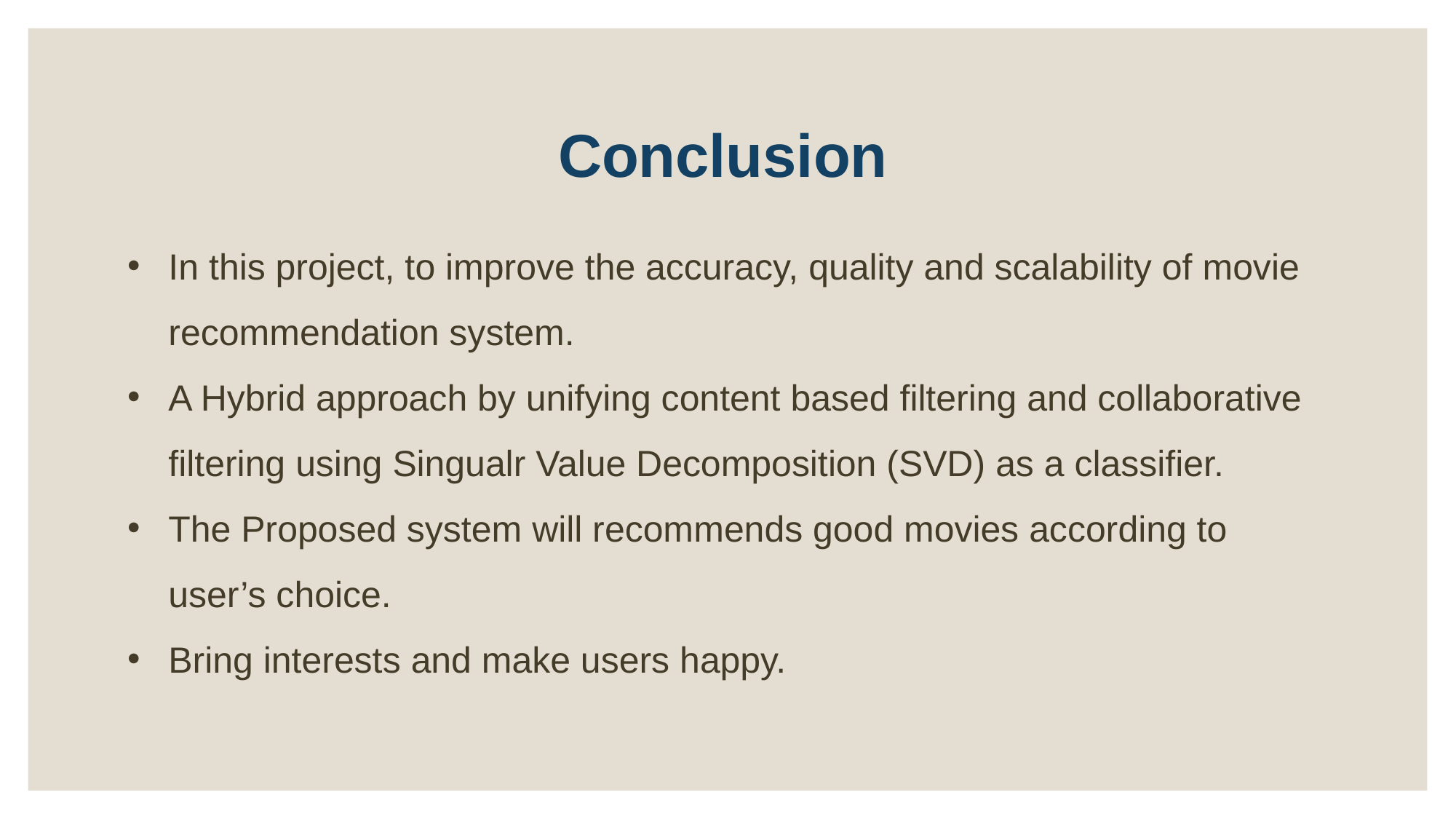

Conclusion
In this project, to improve the accuracy, quality and scalability of movie recommendation system.
A Hybrid approach by unifying content based filtering and collaborative filtering using Singualr Value Decomposition (SVD) as a classifier.
The Proposed system will recommends good movies according to user’s choice.
Bring interests and make users happy.